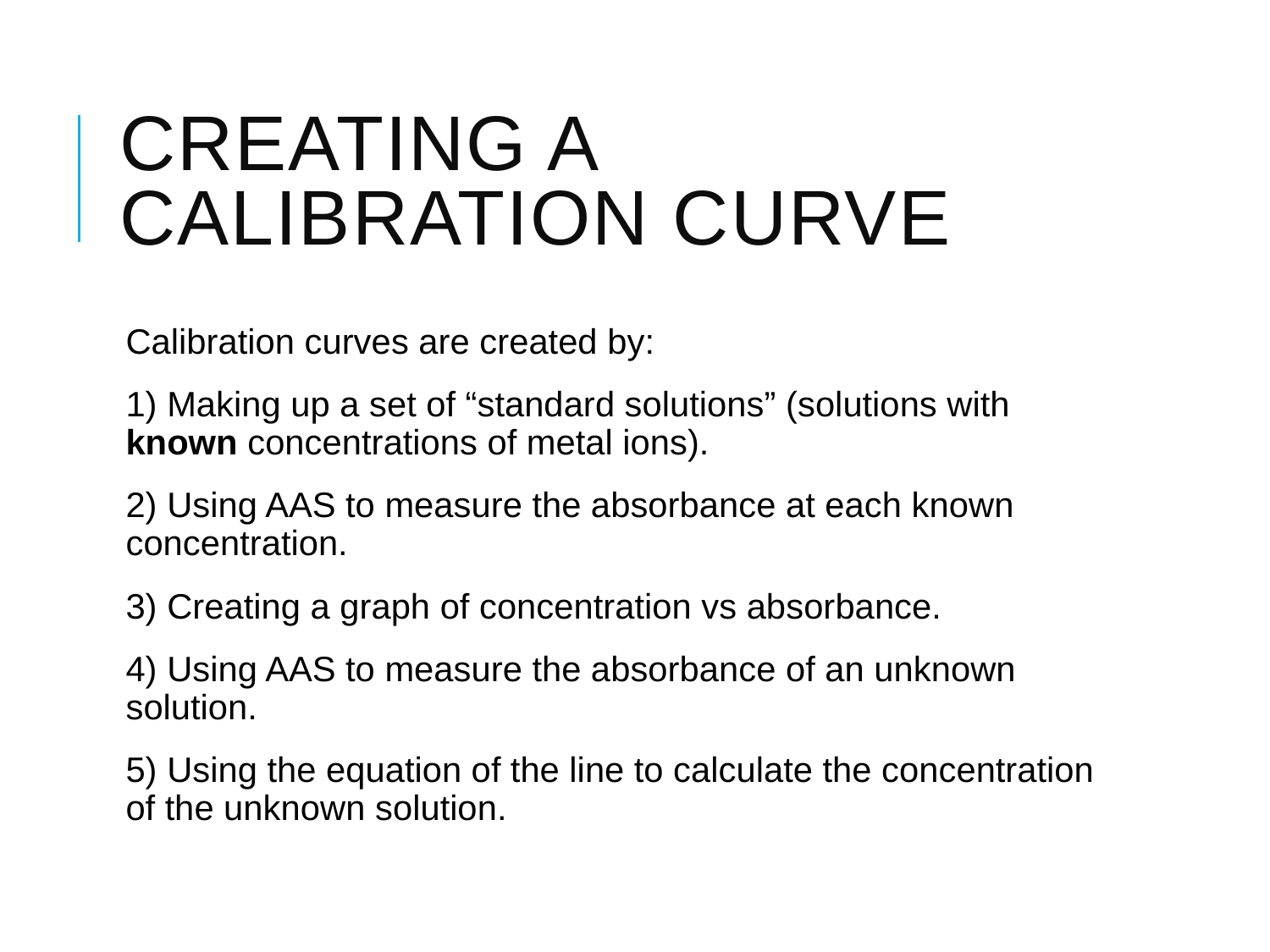

# Creating a calibration curve
Calibration curves are created by:
1) Making up a set of “standard solutions” (solutions with known concentrations of metal ions).
2) Using AAS to measure the absorbance at each known concentration.
3) Creating a graph of concentration vs absorbance.
4) Using AAS to measure the absorbance of an unknown solution.
5) Using the equation of the line to calculate the concentration of the unknown solution.